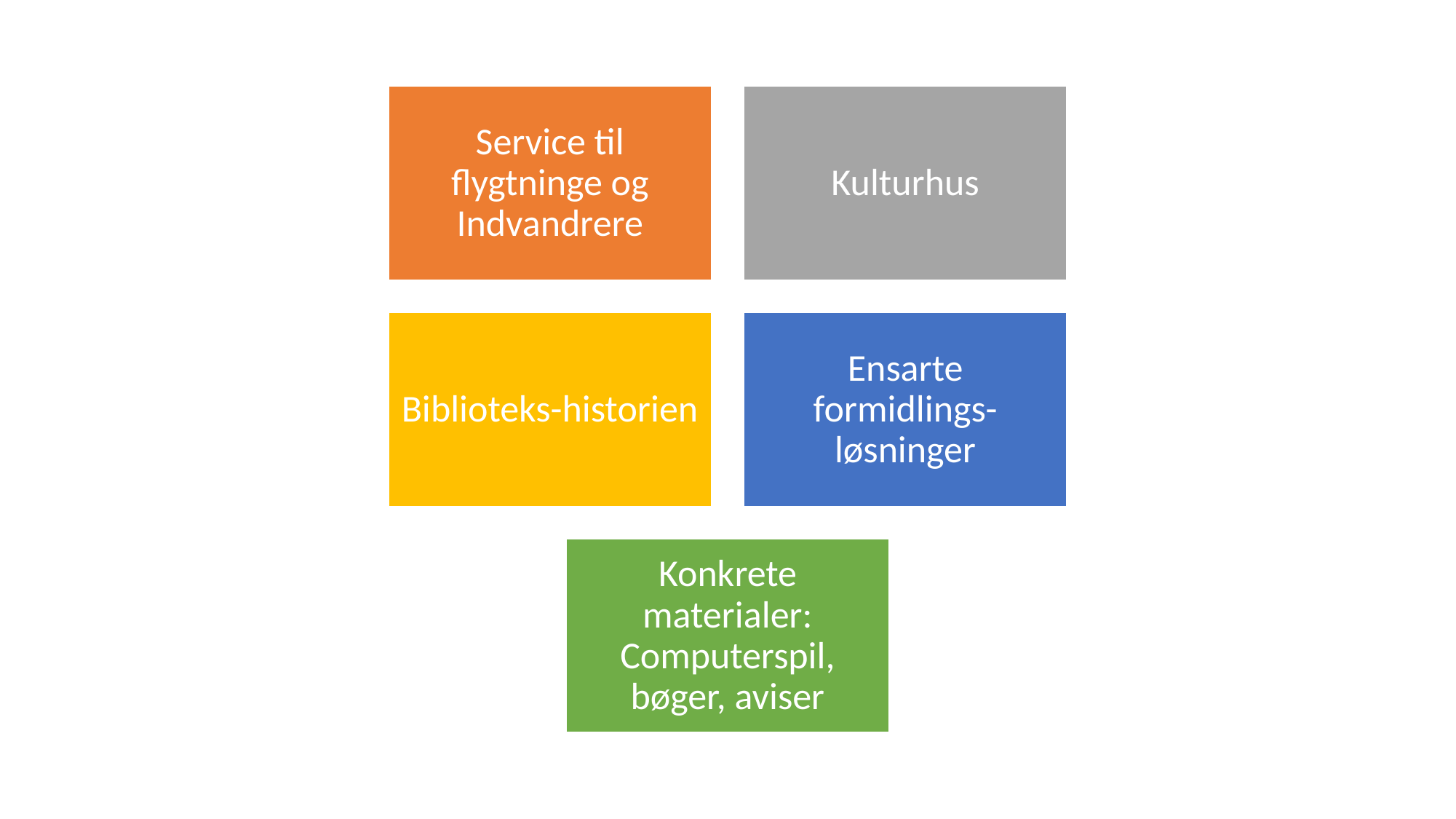

Service til flygtninge og Indvandrere
Kulturhus
Biblioteks-historien
Ensarte formidlings-løsninger
Konkrete materialer: Computerspil, bøger, aviser